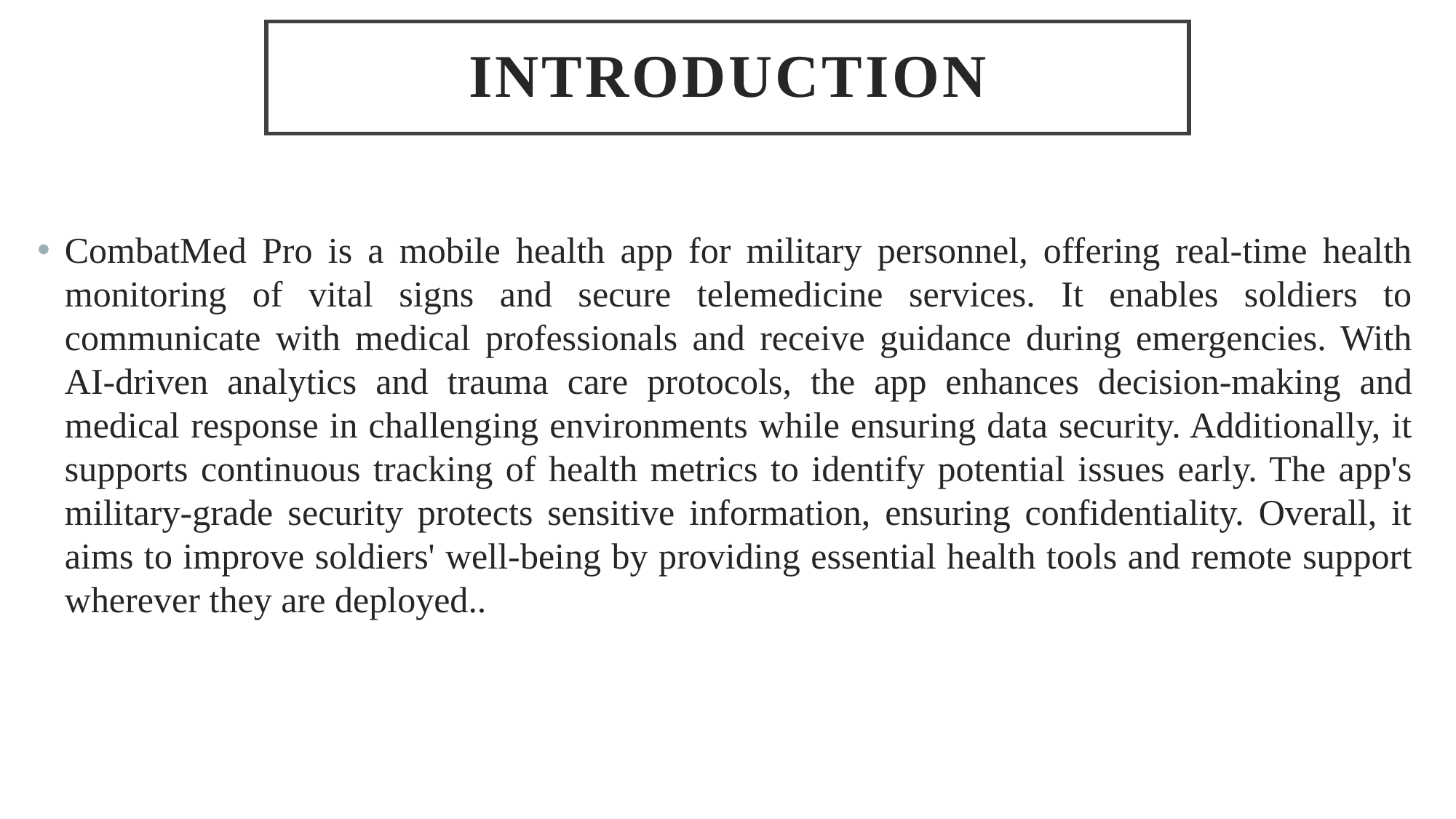

# introduction
CombatMed Pro is a mobile health app for military personnel, offering real-time health monitoring of vital signs and secure telemedicine services. It enables soldiers to communicate with medical professionals and receive guidance during emergencies. With AI-driven analytics and trauma care protocols, the app enhances decision-making and medical response in challenging environments while ensuring data security. Additionally, it supports continuous tracking of health metrics to identify potential issues early. The app's military-grade security protects sensitive information, ensuring confidentiality. Overall, it aims to improve soldiers' well-being by providing essential health tools and remote support wherever they are deployed..